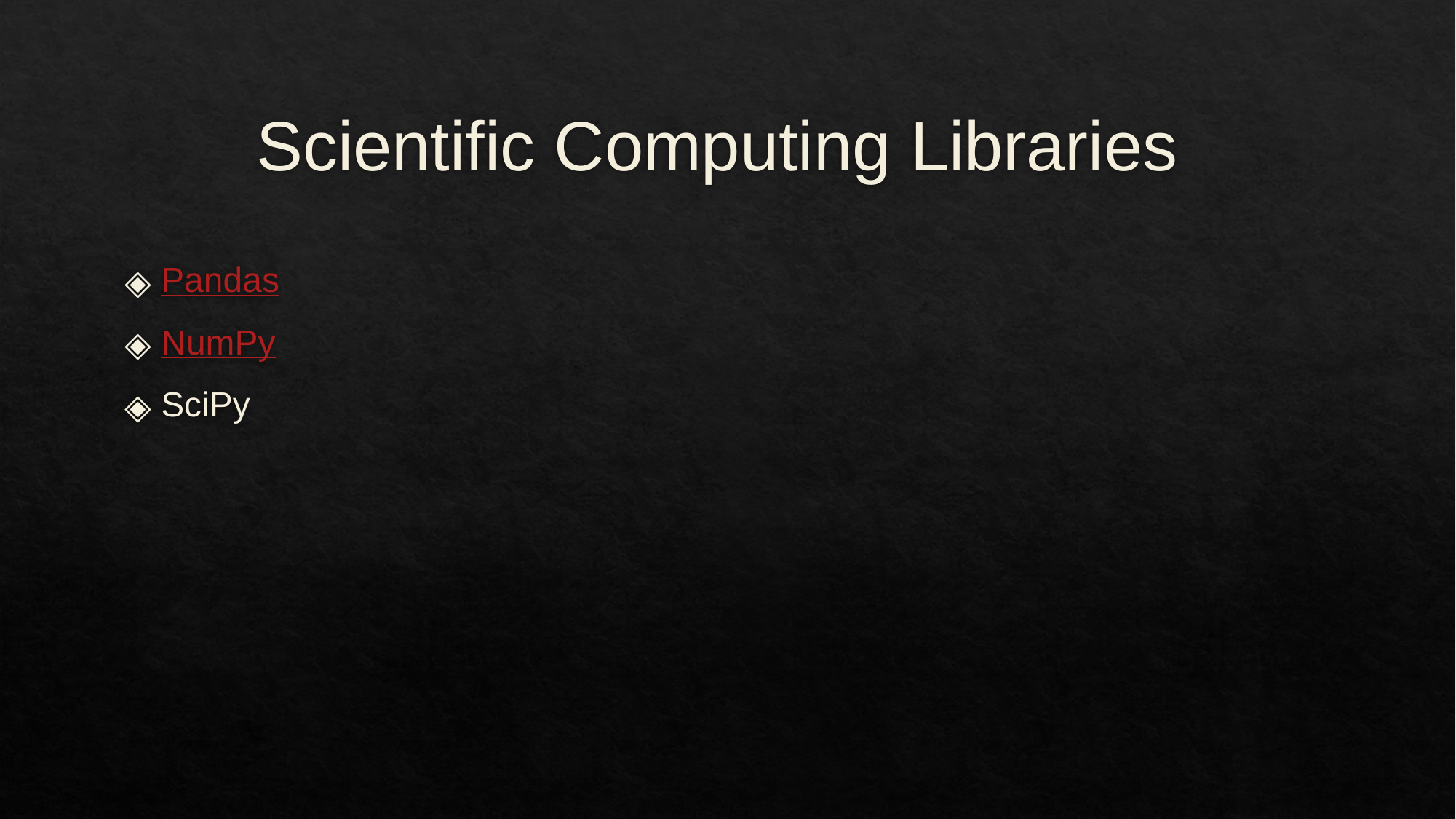

# Scientific Computing Libraries
Pandas
NumPy
SciPy